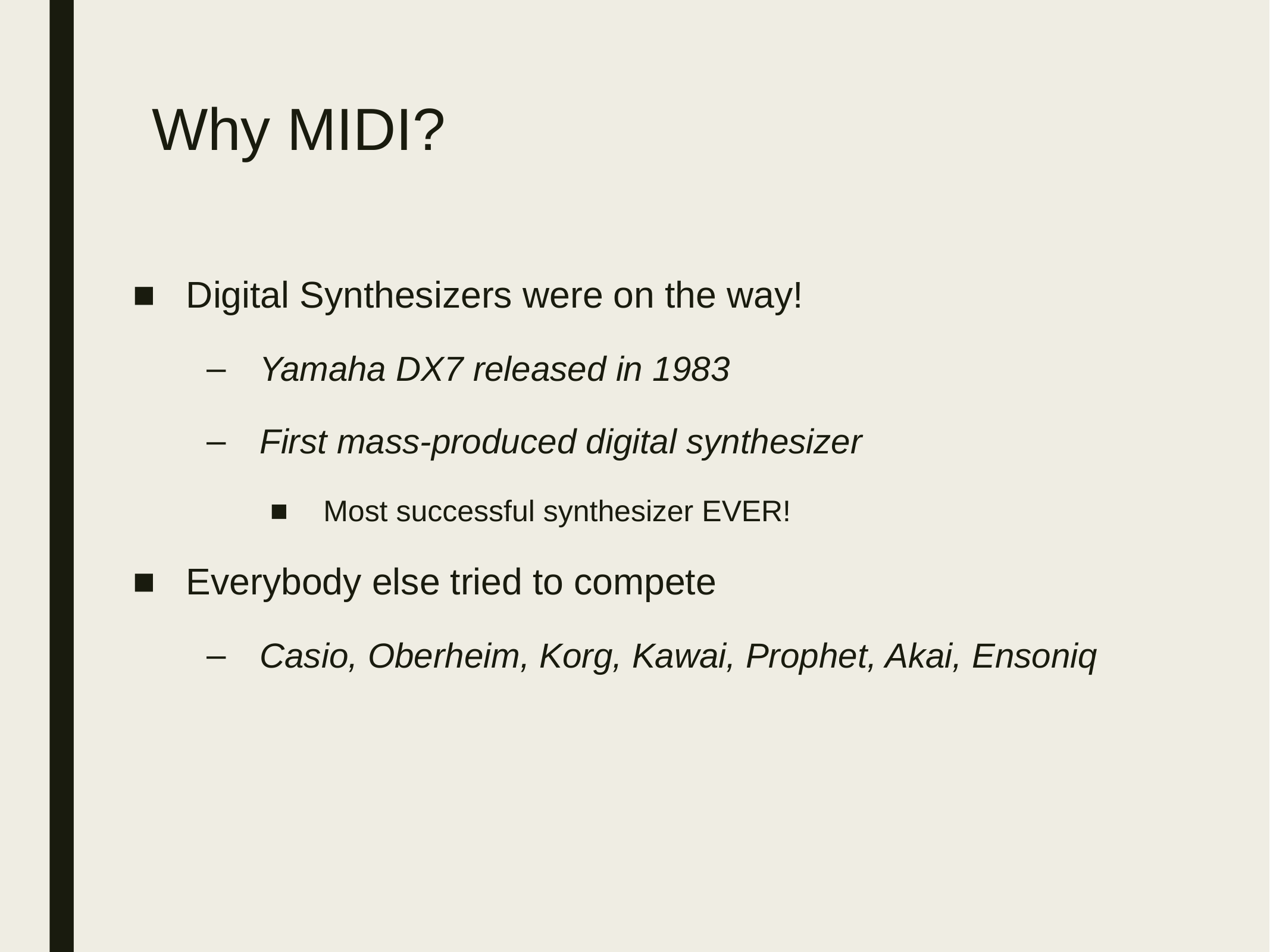

# Why MIDI?
Digital Synthesizers were on the way!
Yamaha DX7 released in 1983
First mass-produced digital synthesizer
Most successful synthesizer EVER!
Everybody else tried to compete
Casio, Oberheim, Korg, Kawai, Prophet, Akai, Ensoniq